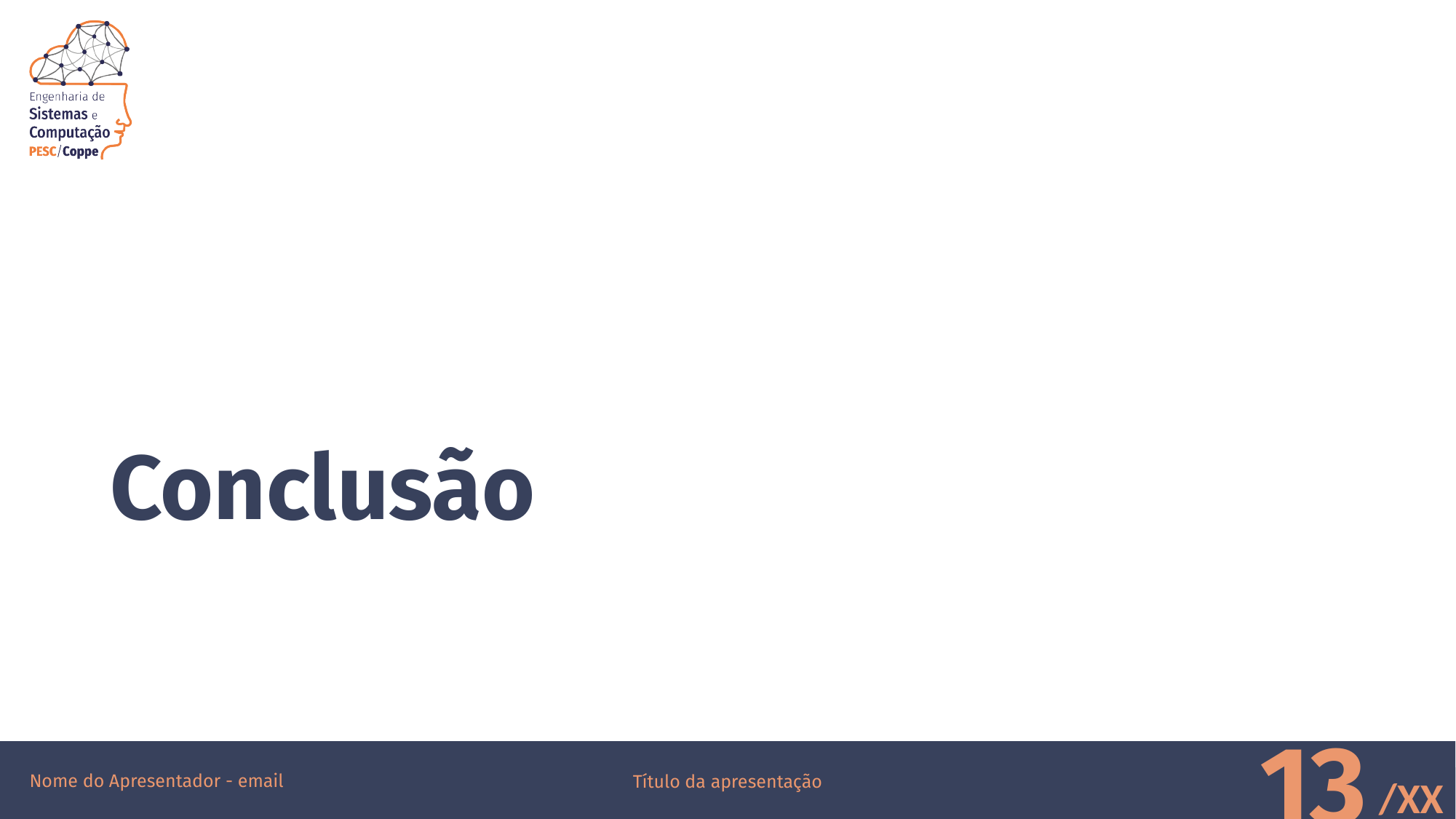

# Conclusão

Nome do Apresentador - email
13
Título da apresentação